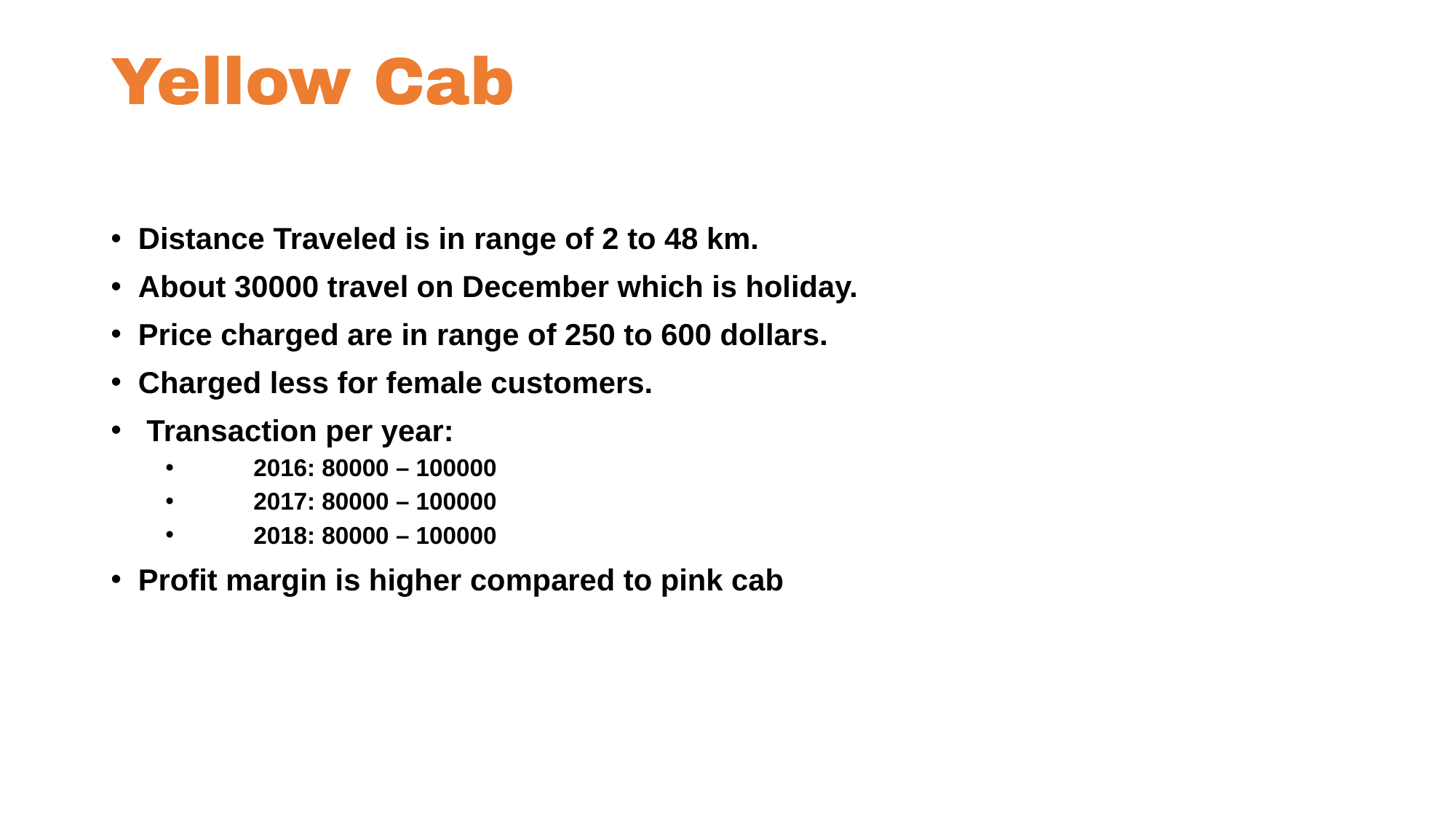

# Yellow Cab
Distance Traveled is in range of 2 to 48 km.
About 30000 travel on December which is holiday.
Price charged are in range of 250 to 600 dollars.
Charged less for female customers.
 Transaction per year:
         2016: 80000 – 100000
         2017: 80000 – 100000
         2018: 80000 – 100000
Profit margin is higher compared to pink cab